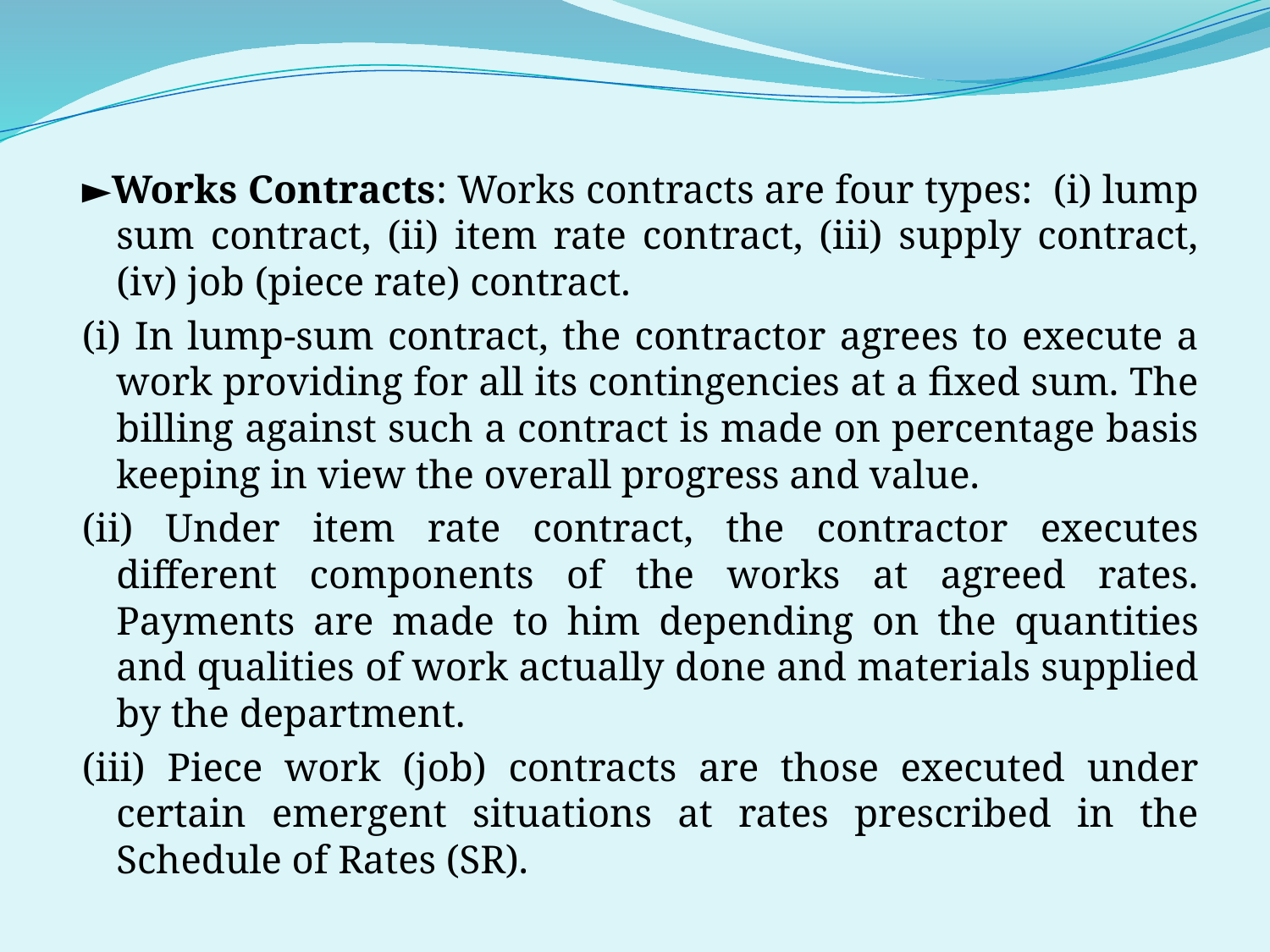

►Works Contracts: Works contracts are four types:  (i) lump sum contract, (ii) item rate contract, (iii) supply contract,(iv) job (piece rate) contract.
(i) In lump-sum contract, the contractor agrees to execute a work providing for all its contingencies at a fixed sum. The billing against such a contract is made on percentage basis keeping in view the overall progress and value.
(ii) Under item rate contract, the contractor executes different components of the works at agreed rates. Payments are made to him depending on the quantities and qualities of work actually done and materials supplied by the department.
(iii) Piece work (job) contracts are those executed under certain emergent situations at rates prescribed in the Schedule of Rates (SR).